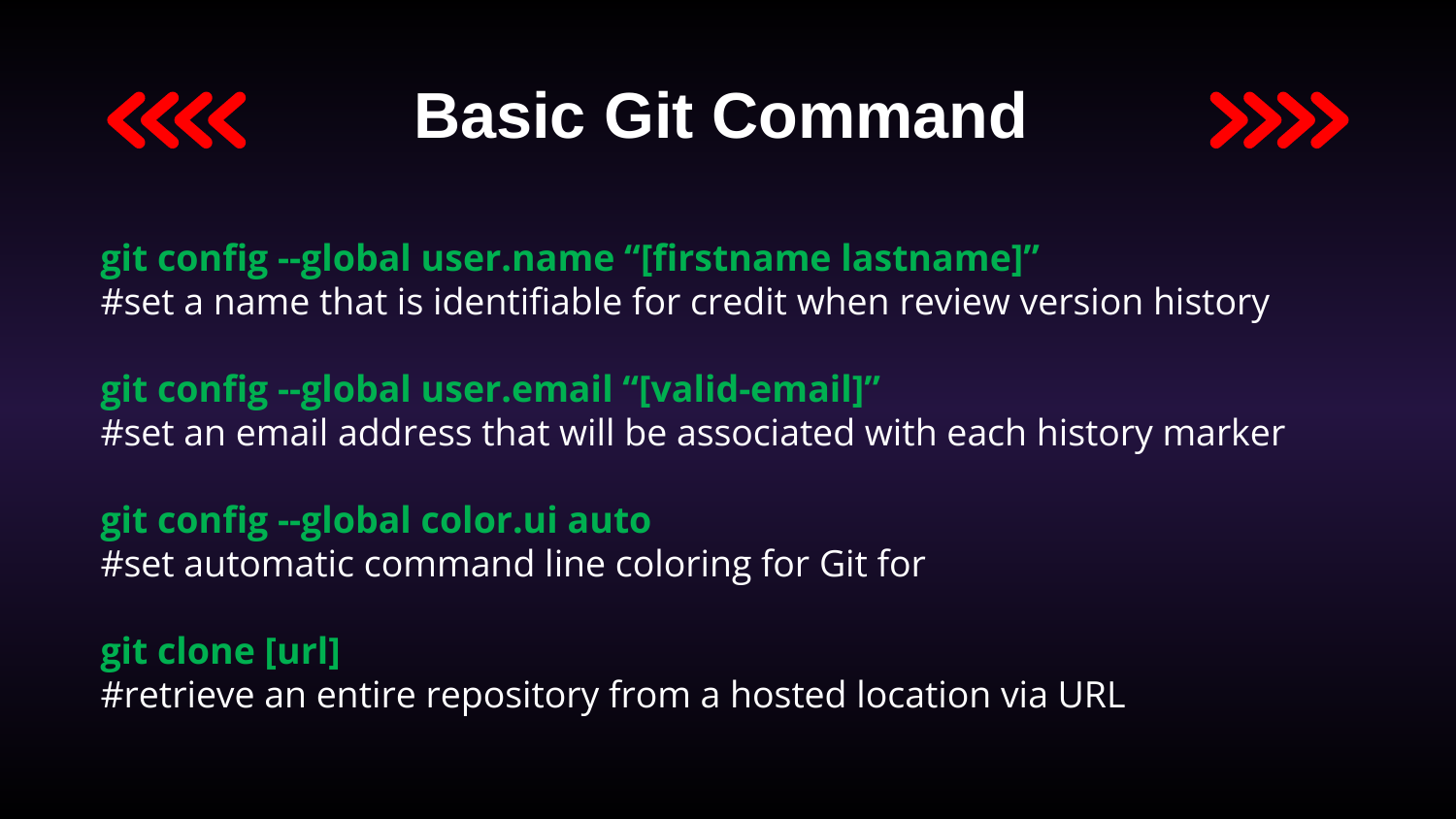

Basic Git Command

git config --global user.name “[firstname lastname]”
#set a name that is identifiable for credit when review version history

git config --global user.email “[valid-email]”
#set an email address that will be associated with each history marker

git config --global color.ui auto
#set automatic command line coloring for Git for

git clone [url]
#retrieve an entire repository from a hosted location via URL